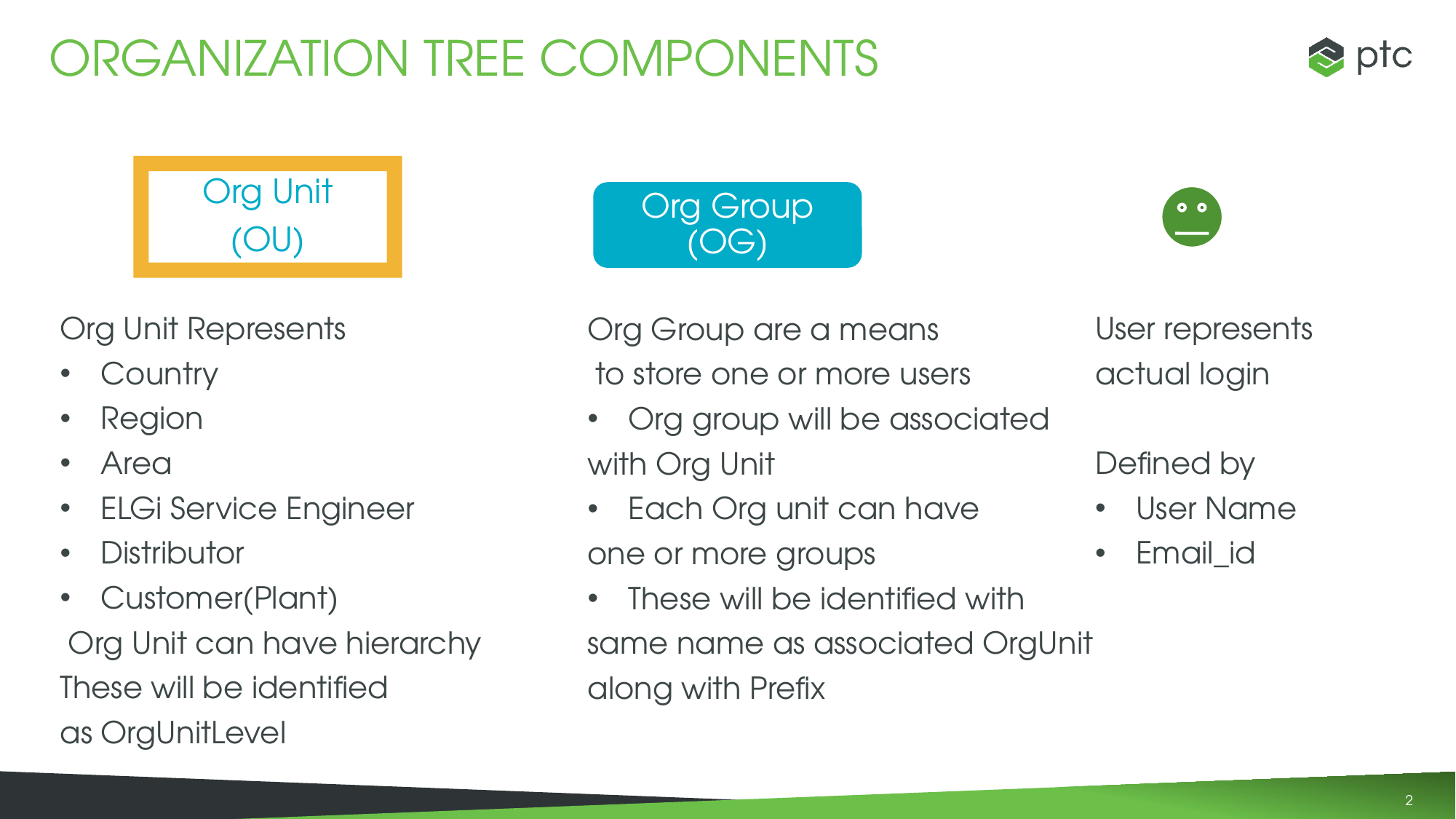

# Organization tree components
Org Unit
(OU)
Org Group (OG)

Org Unit Represents
Country
Region
Area
ELGi Service Engineer
Distributor
Customer(Plant)
 Org Unit can have hierarchy
These will be identified
as OrgUnitLevel

User represents
actual login

Defined by
User Name
Email_id
Org Group are a means
 to store one or more users
Org group will be associated
with Org Unit
Each Org unit can have
one or more groups
These will be identified with
same name as associated OrgUnit
along with Prefix